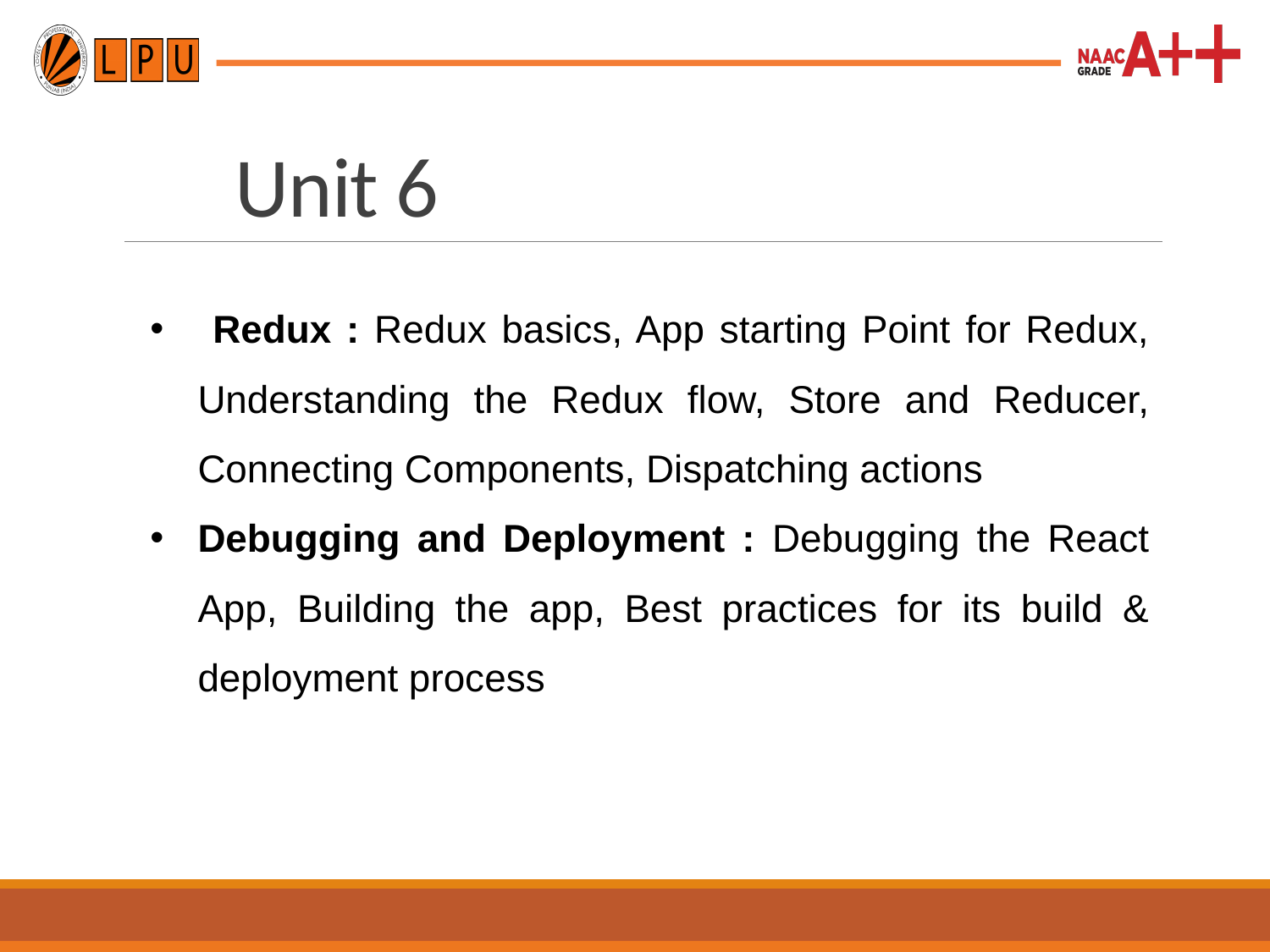

Unit 6
 Redux : Redux basics, App starting Point for Redux, Understanding the Redux flow, Store and Reducer, Connecting Components, Dispatching actions
Debugging and Deployment : Debugging the React App, Building the app, Best practices for its build & deployment process